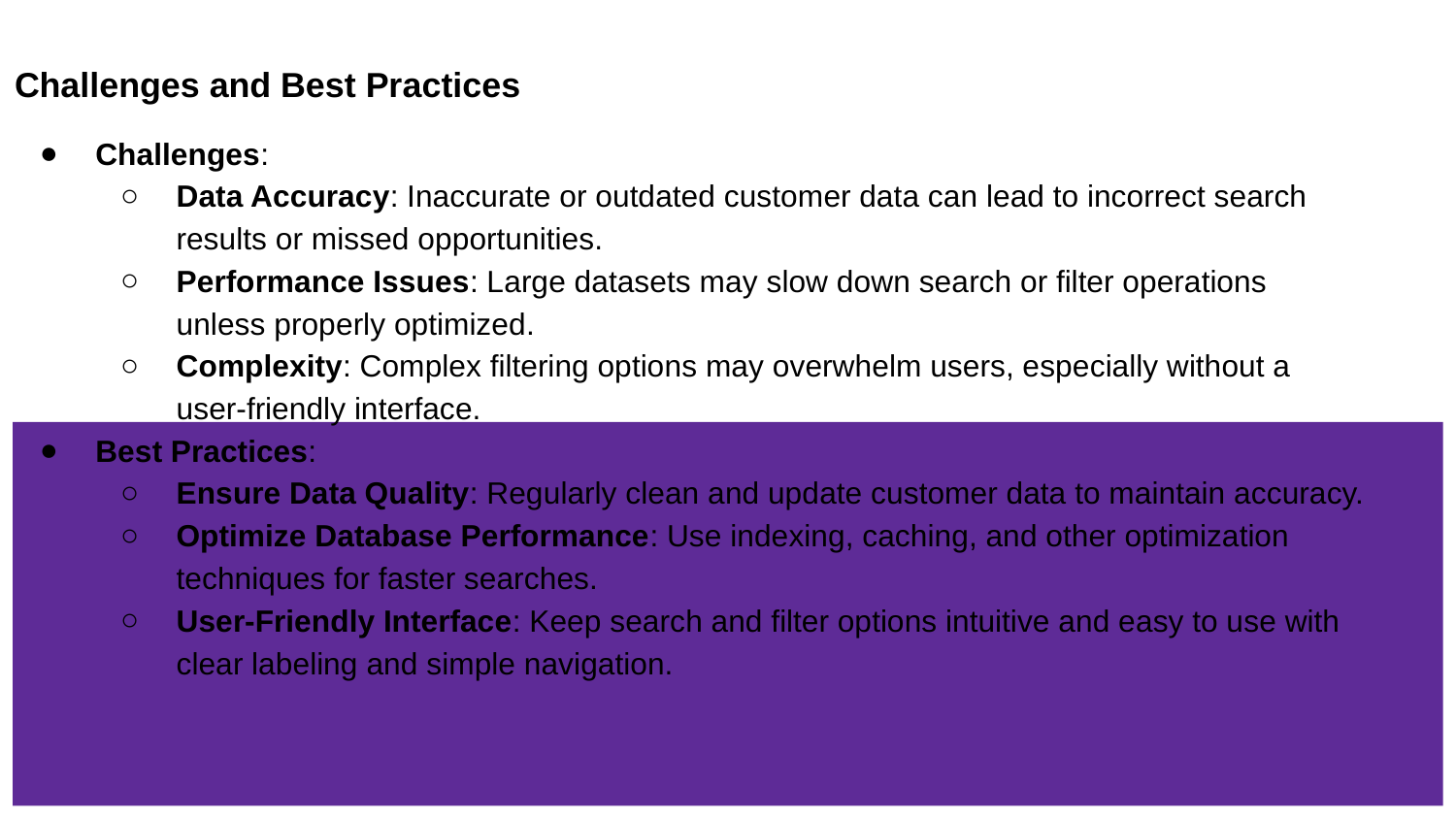

# Challenges and Best Practices
Challenges:
Data Accuracy: Inaccurate or outdated customer data can lead to incorrect search results or missed opportunities.
Performance Issues: Large datasets may slow down search or filter operations unless properly optimized.
Complexity: Complex filtering options may overwhelm users, especially without a user-friendly interface.
Best Practices:
Ensure Data Quality: Regularly clean and update customer data to maintain accuracy.
Optimize Database Performance: Use indexing, caching, and other optimization techniques for faster searches.
User-Friendly Interface: Keep search and filter options intuitive and easy to use with clear labeling and simple navigation.